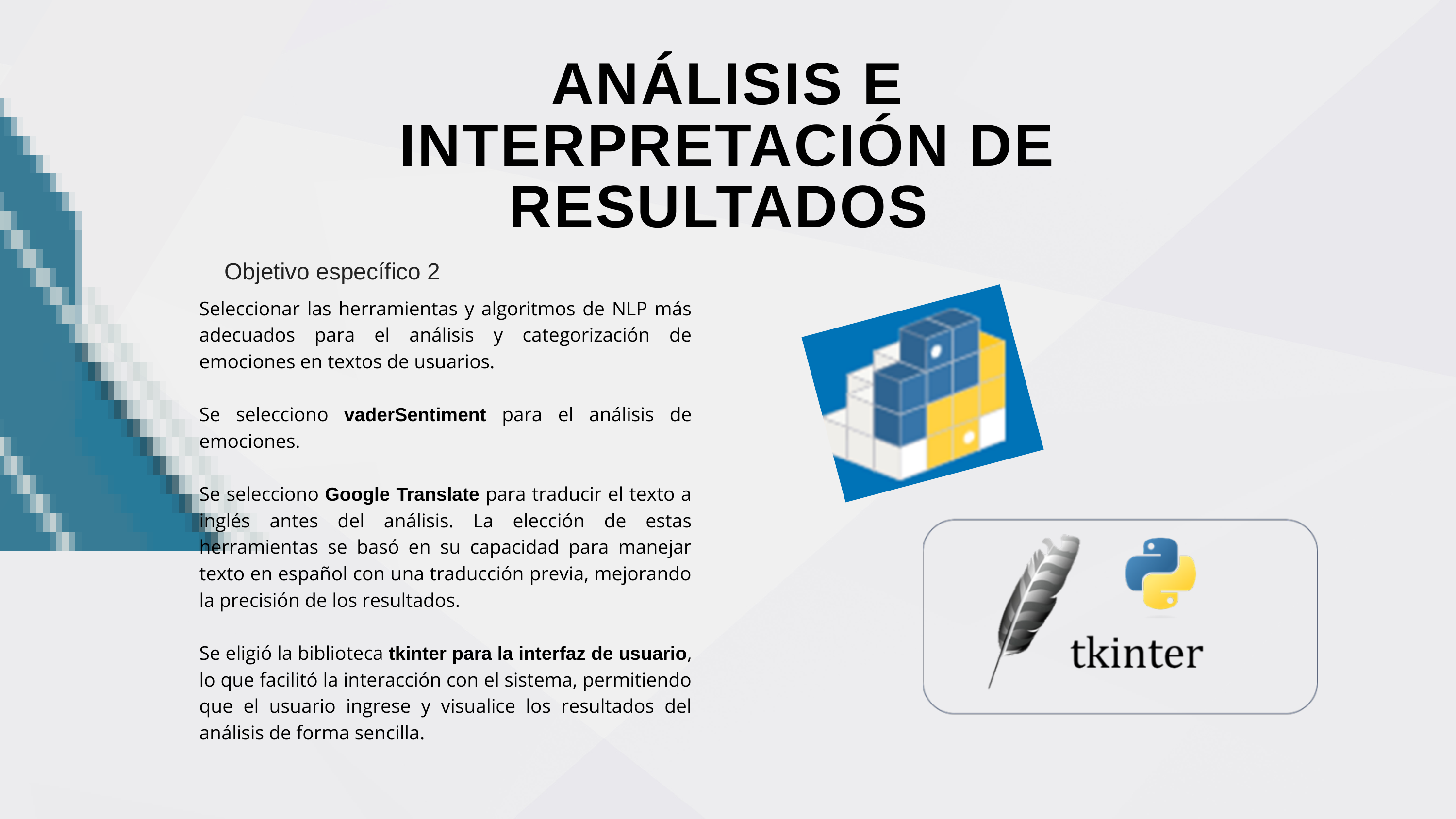

ANÁLISIS E INTERPRETACIÓN DE RESULTADOS
Objetivo específico 2
Seleccionar las herramientas y algoritmos de NLP más adecuados para el análisis y categorización de emociones en textos de usuarios.

Se selecciono vaderSentiment para el análisis de emociones.

Se selecciono Google Translate para traducir el texto a inglés antes del análisis. La elección de estas herramientas se basó en su capacidad para manejar texto en español con una traducción previa, mejorando la precisión de los resultados.

Se eligió la biblioteca tkinter para la interfaz de usuario, lo que facilitó la interacción con el sistema, permitiendo que el usuario ingrese y visualice los resultados del análisis de forma sencilla.